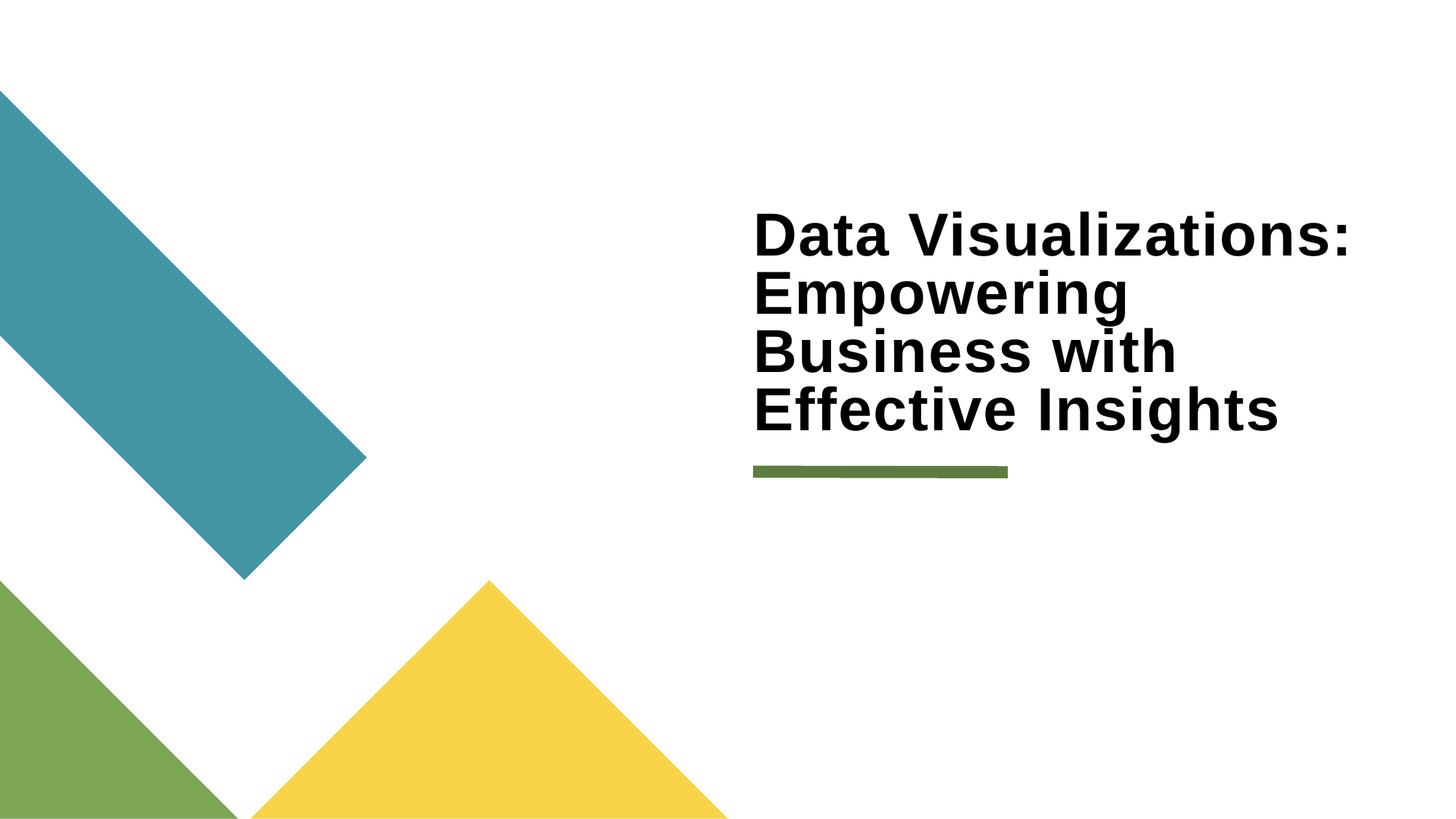

# Data Visualizations: Empowering Business with Effective Insights